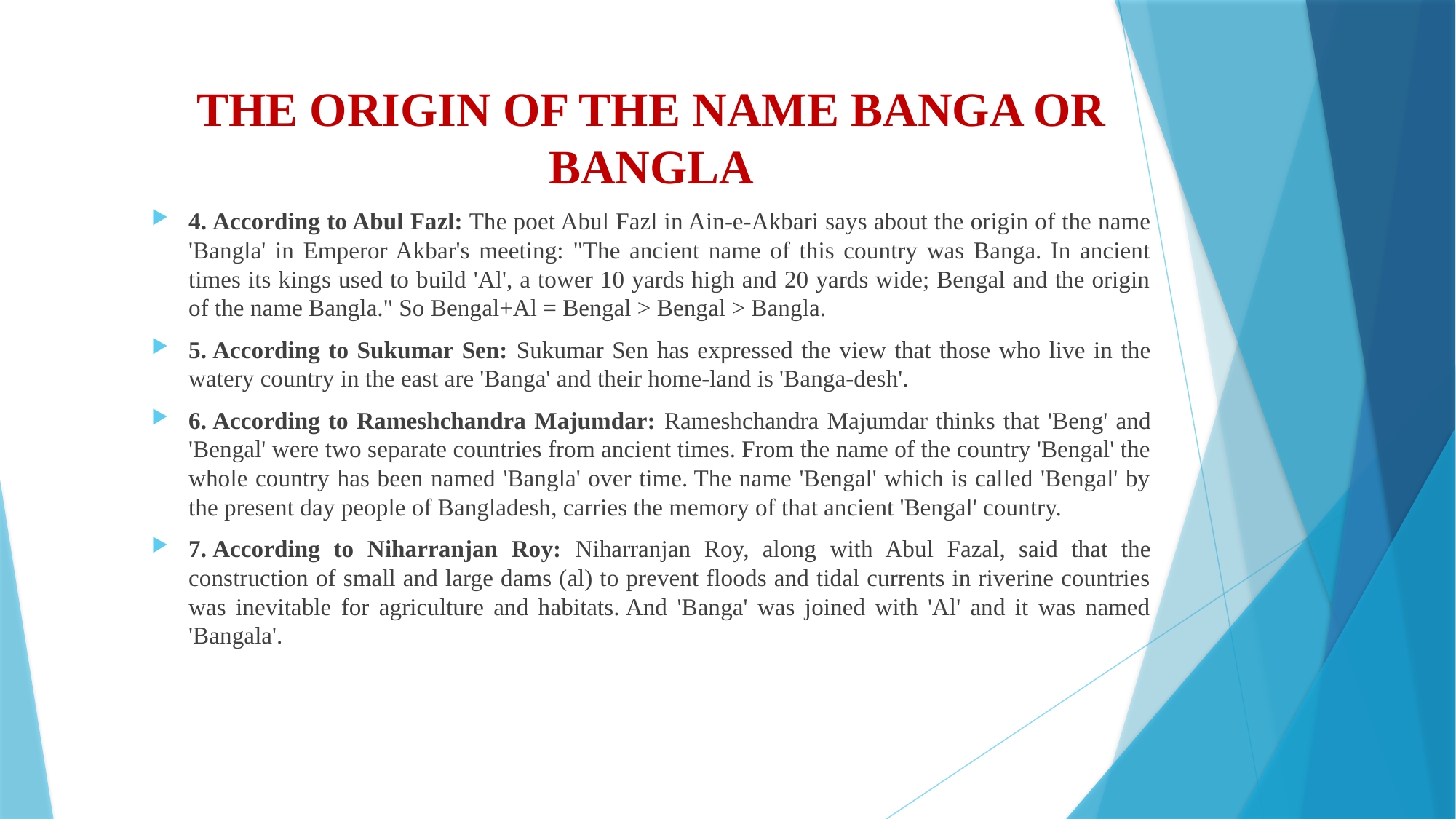

# THE ORIGIN OF THE NAME BANGA OR BANGLA
4. According to Abul Fazl: The poet Abul Fazl in Ain-e-Akbari says about the origin of the name 'Bangla' in Emperor Akbar's meeting: "The ancient name of this country was Banga. In ancient times its kings used to build 'Al', a tower 10 yards high and 20 yards wide; Bengal and the origin of the name Bangla." So Bengal+Al = Bengal > Bengal > Bangla.
5. According to Sukumar Sen: Sukumar Sen has expressed the view that those who live in the watery country in the east are 'Banga' and their home-land is 'Banga-desh'.
6. According to Rameshchandra Majumdar: Rameshchandra Majumdar thinks that 'Beng' and 'Bengal' were two separate countries from ancient times. From the name of the country 'Bengal' the whole country has been named 'Bangla' over time. The name 'Bengal' which is called 'Bengal' by the present day people of Bangladesh, carries the memory of that ancient 'Bengal' country.
7. According to Niharranjan Roy: Niharranjan Roy, along with Abul Fazal, said that the construction of small and large dams (al) to prevent floods and tidal currents in riverine countries was inevitable for agriculture and habitats. And 'Banga' was joined with 'Al' and it was named 'Bangala'.